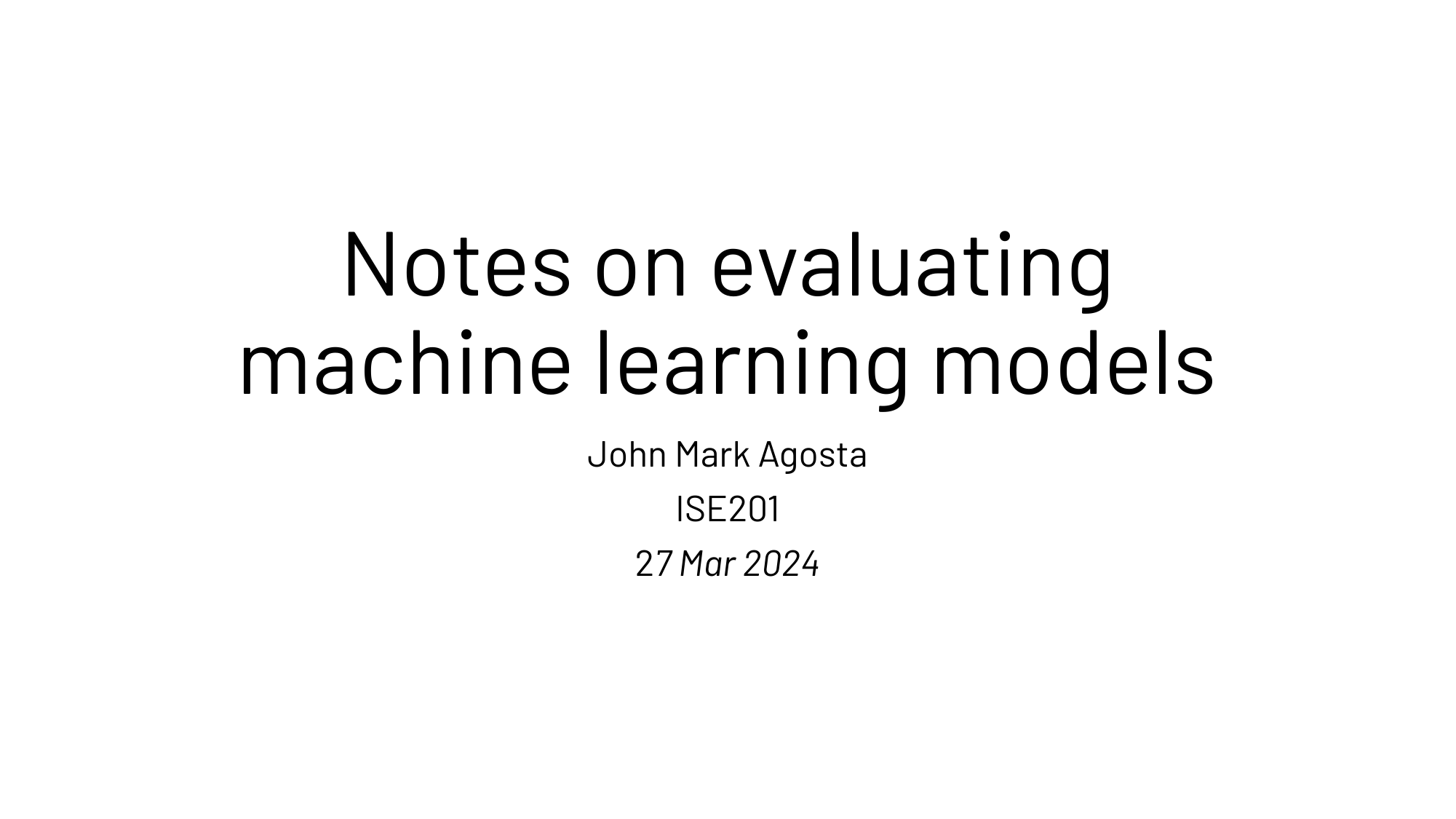

# Notes on evaluating machine learning models
John Mark Agosta
ISE201
27 Mar 2024